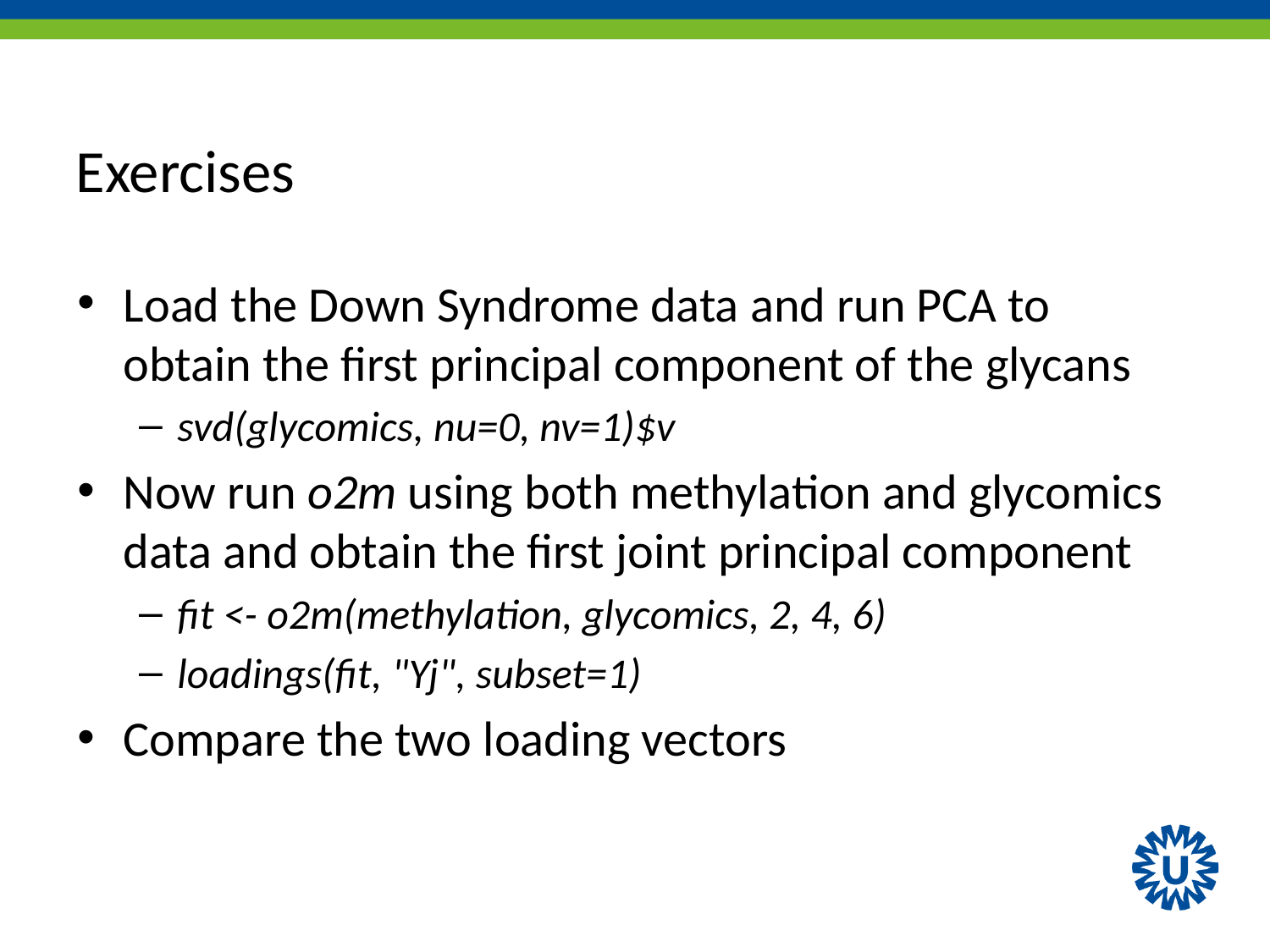

# Exercises
Load the Down Syndrome data and run PCA to obtain the first principal component of the glycans
svd(glycomics, nu=0, nv=1)$v
Now run o2m using both methylation and glycomics data and obtain the first joint principal component
fit <- o2m(methylation, glycomics, 2, 4, 6)
loadings(fit, "Yj", subset=1)
Compare the two loading vectors